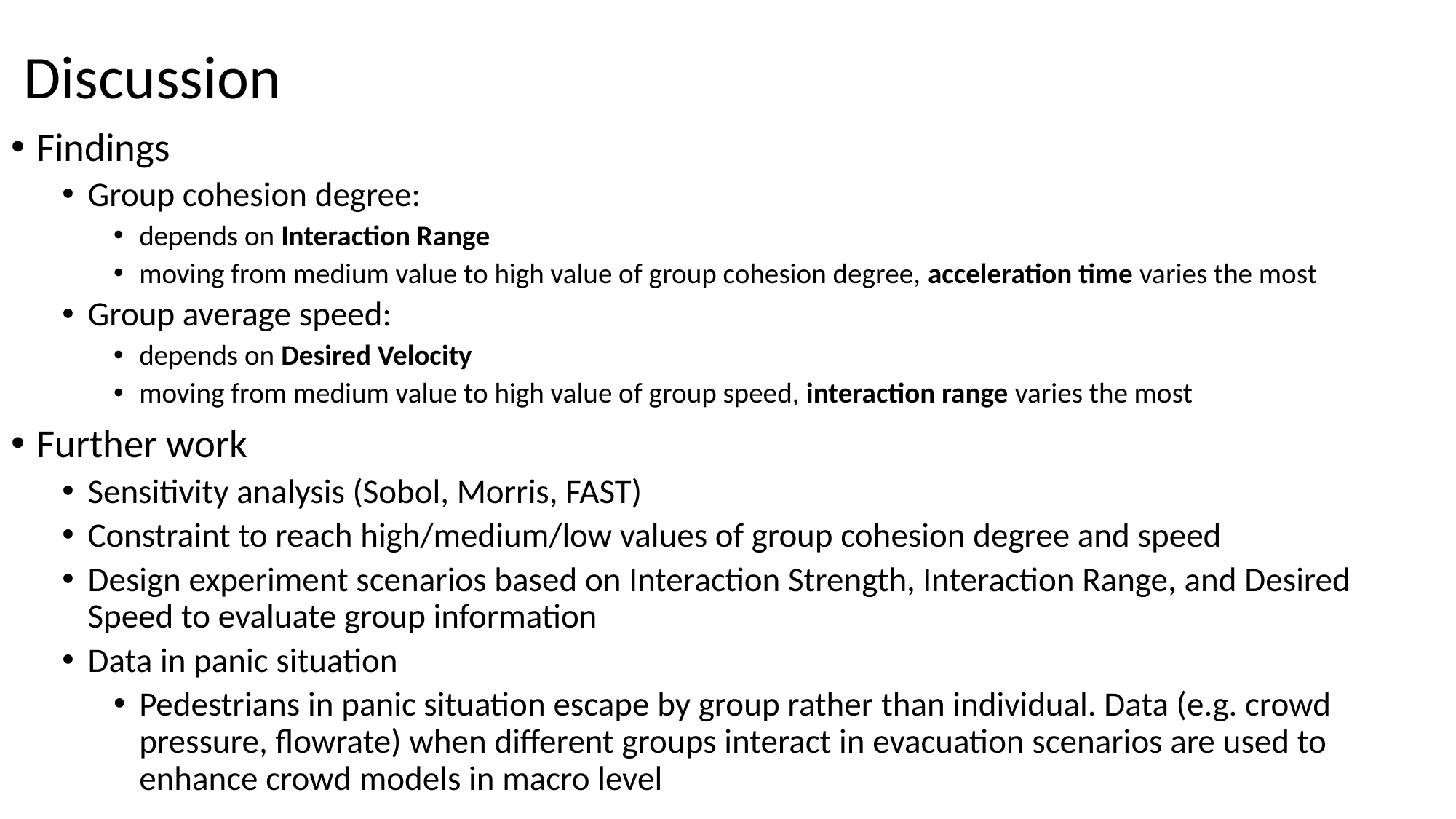

# Discussion
Findings
Group cohesion degree:
depends on Interaction Range
moving from medium value to high value of group cohesion degree, acceleration time varies the most
Group average speed:
depends on Desired Velocity
moving from medium value to high value of group speed, interaction range varies the most
Further work
Sensitivity analysis (Sobol, Morris, FAST)
Constraint to reach high/medium/low values of group cohesion degree and speed
Design experiment scenarios based on Interaction Strength, Interaction Range, and Desired Speed to evaluate group information
Data in panic situation
Pedestrians in panic situation escape by group rather than individual. Data (e.g. crowd pressure, flowrate) when different groups interact in evacuation scenarios are used to enhance crowd models in macro level